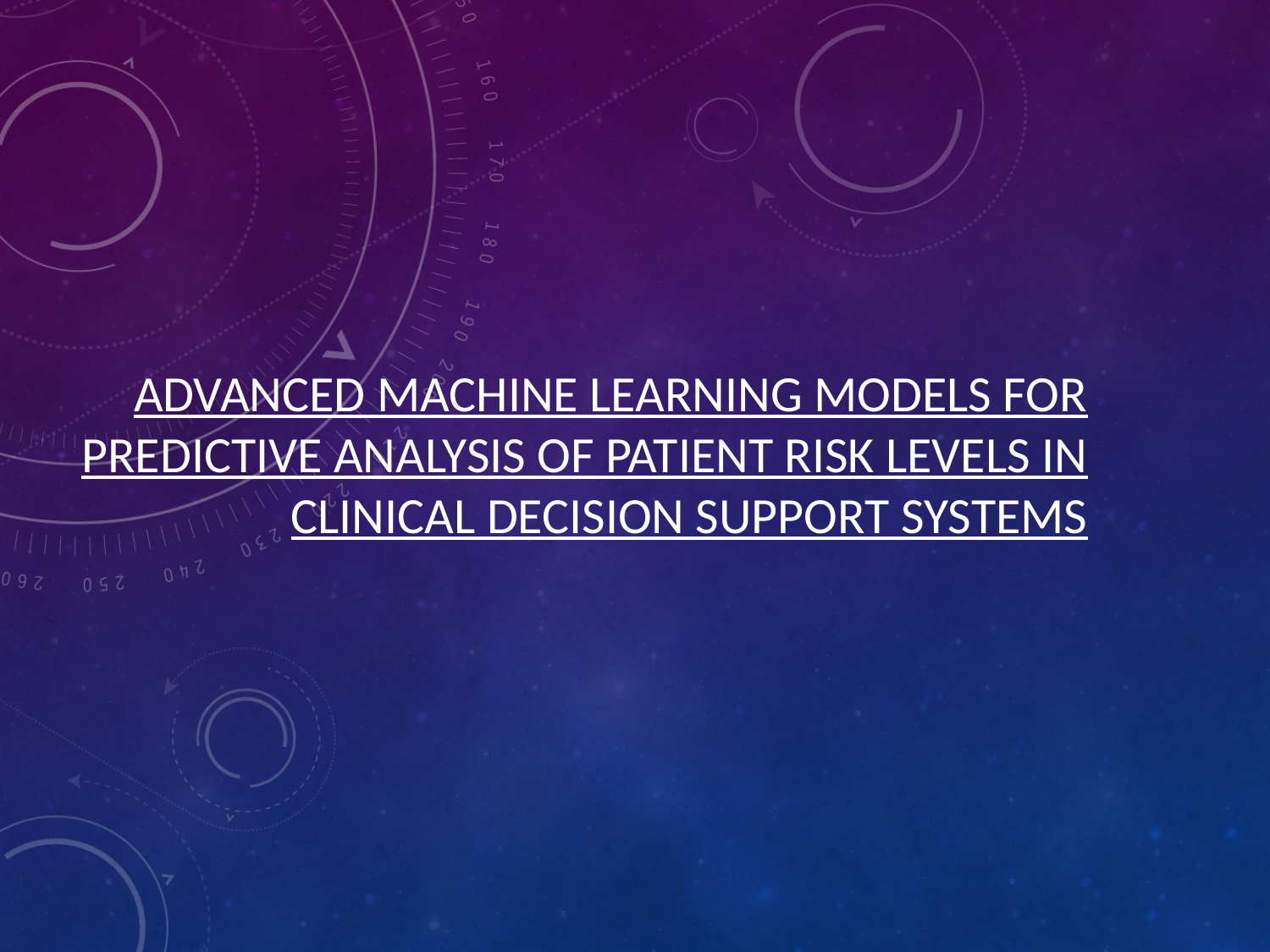

# ADVANCED MACHINE LEARNING MODELS FOR PREDICTIVE ANALYSIS OF PATIENT RISK LEVELS IN CLINICAL DECISION SUPPORT SYSTEMS